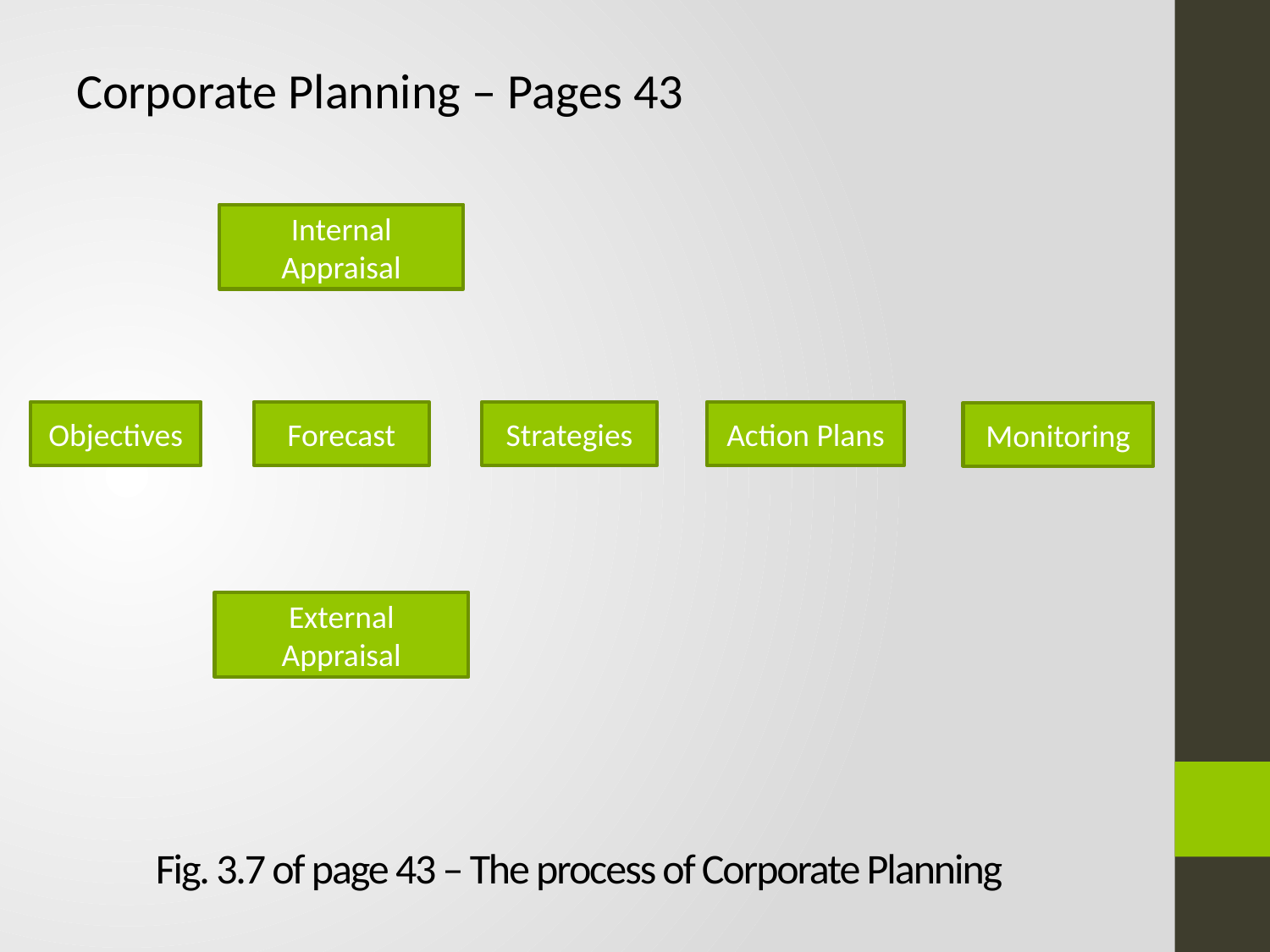

Corporate Planning – Pages 43

Internal Appraisal
Objectives
Forecast
Strategies
Action Plans
Monitoring
External Appraisal
# Fig. 3.7 of page 43 – The process of Corporate Planning